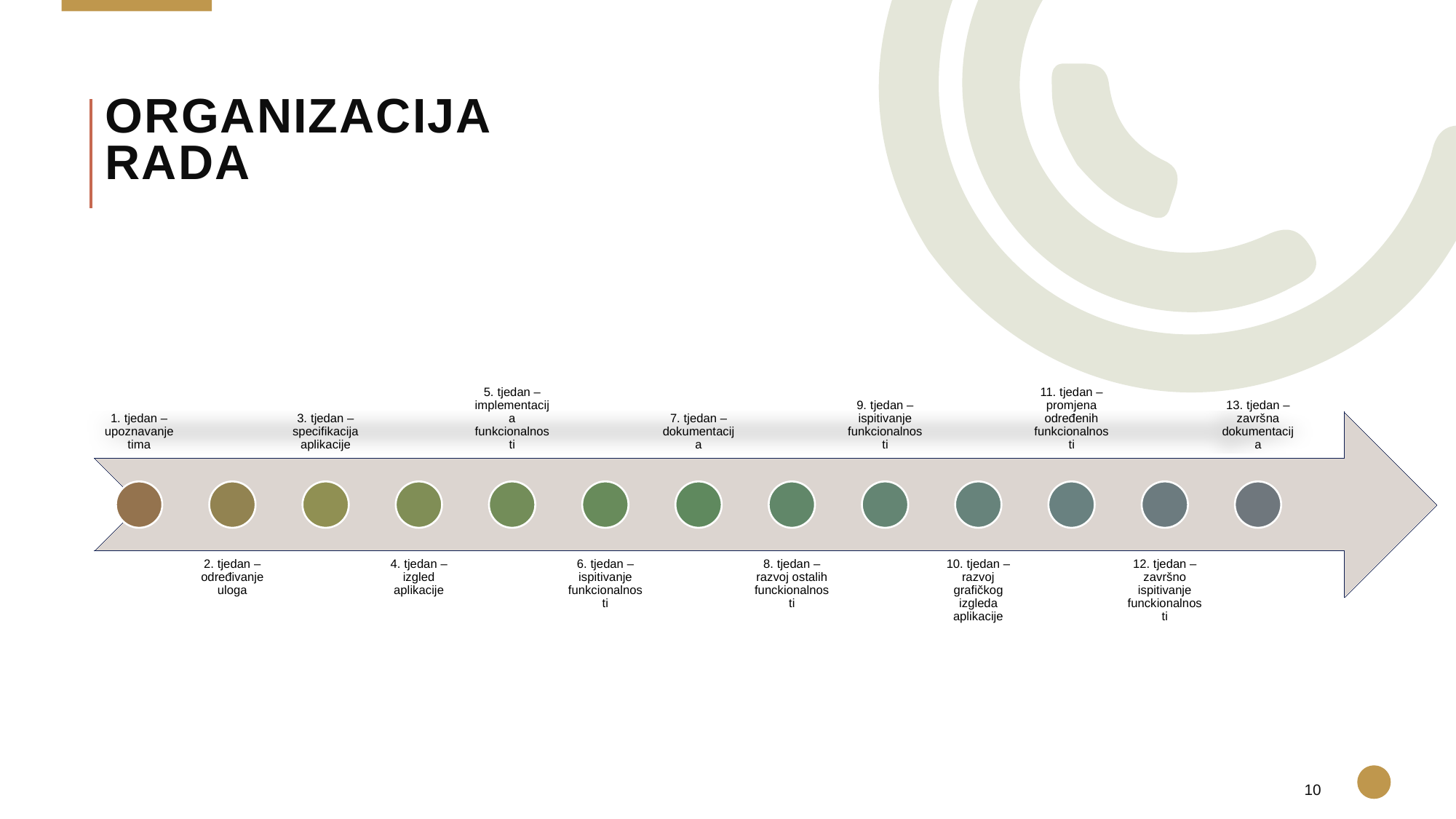

# ORGANIZACIJA RADA
1. tjedan – upoznavanje tima
2. tjedan – određivanje uloga
3. tjedan – specifikacija aplikacije
4. tjedan – izgled aplikacije
5. tjedan – implementacija funkcionalnosti
6. tjedan – ispitivanje funkcionalnosti
7. tjedan – dokumentacija
8. tjedan – razvoj ostalih funckionalnosti
9. tjedan – ispitivanje funkcionalnosti
10. tjedan – razvoj grafičkog izgleda aplikacije
11. tjedan – promjena određenih funkcionalnosti
12. tjedan – završno ispitivanje funckionalnosti
13. tjedan – završna dokumentacija

10